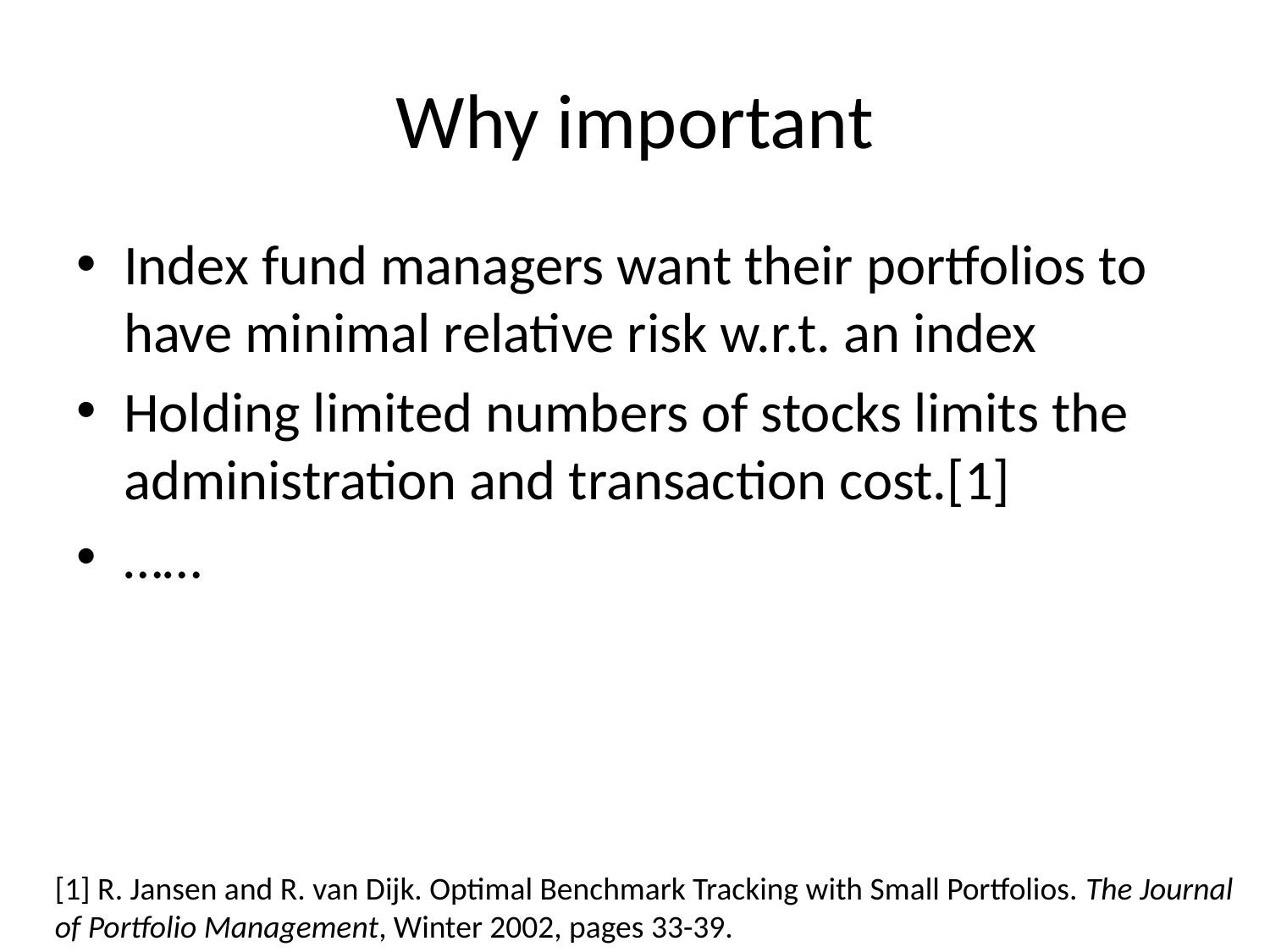

# Why important
Index fund managers want their portfolios to have minimal relative risk w.r.t. an index
Holding limited numbers of stocks limits the administration and transaction cost.[1]
……
[1] R. Jansen and R. van Dijk. Optimal Benchmark Tracking with Small Portfolios. The Journal of Portfolio Management, Winter 2002, pages 33-39.